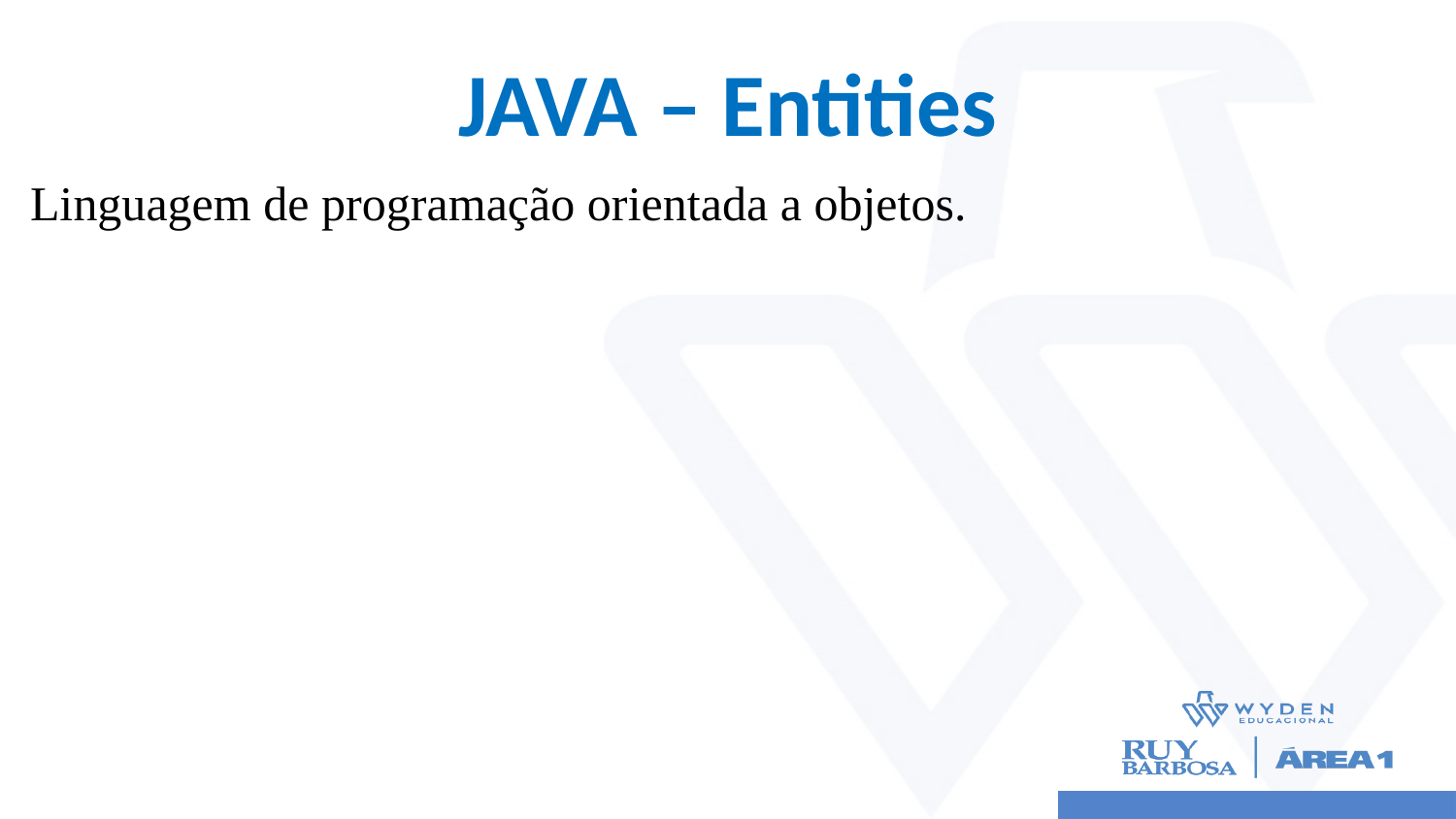

# JAVA – Entities
Linguagem de programação orientada a objetos.